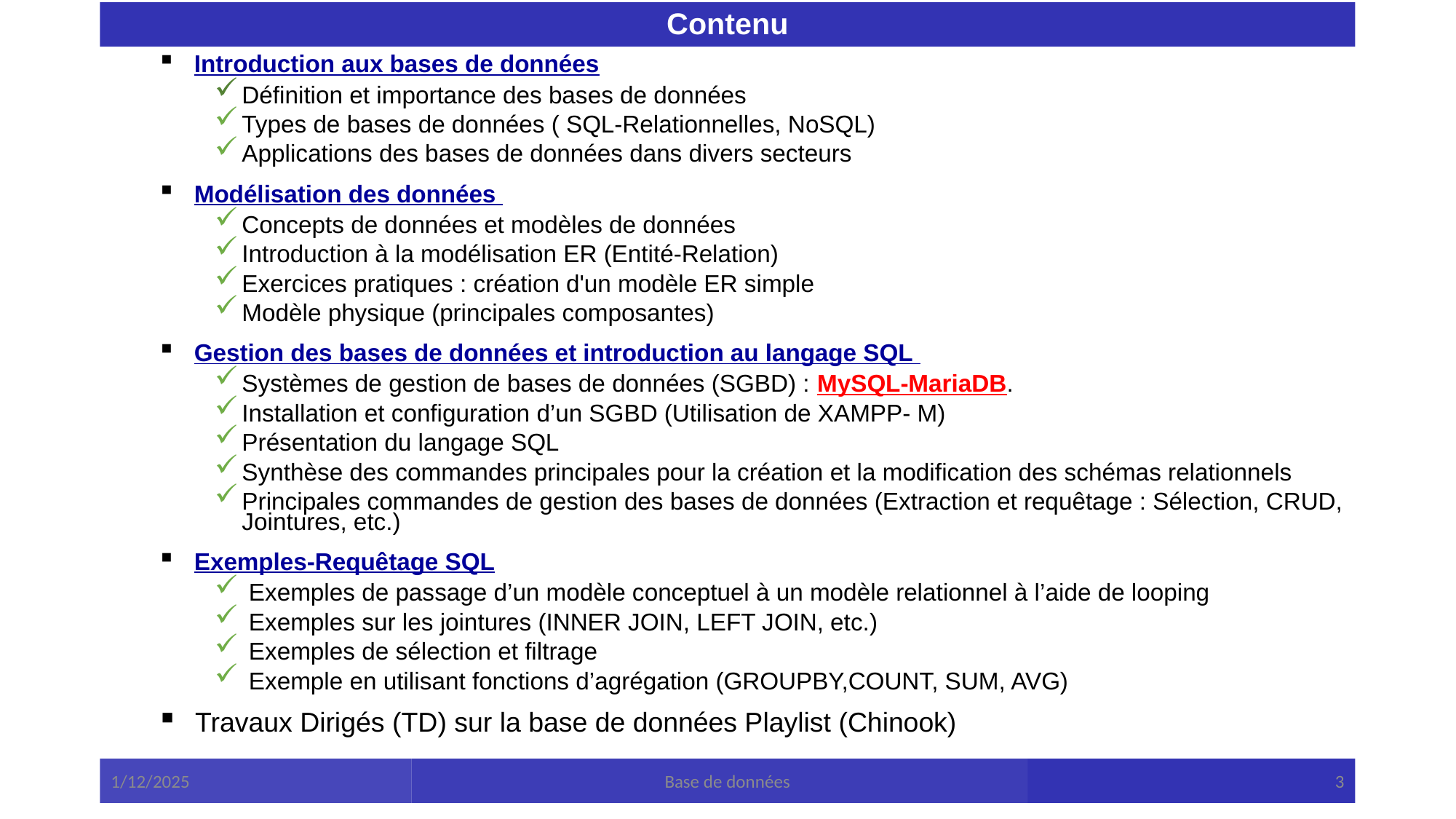

# Contenu
 Introduction aux bases de données
Définition et importance des bases de données
Types de bases de données ( SQL-Relationnelles, NoSQL)
Applications des bases de données dans divers secteurs
 Modélisation des données
Concepts de données et modèles de données
Introduction à la modélisation ER (Entité-Relation)
Exercices pratiques : création d'un modèle ER simple
Modèle physique (principales composantes)
 Gestion des bases de données et introduction au langage SQL
Systèmes de gestion de bases de données (SGBD) : MySQL-MariaDB.
Installation et configuration d’un SGBD (Utilisation de XAMPP- M)
Présentation du langage SQL
Synthèse des commandes principales pour la création et la modification des schémas relationnels
Principales commandes de gestion des bases de données (Extraction et requêtage : Sélection, CRUD, Jointures, etc.)
 Exemples-Requêtage SQL
 Exemples de passage d’un modèle conceptuel à un modèle relationnel à l’aide de looping
 Exemples sur les jointures (INNER JOIN, LEFT JOIN, etc.)
 Exemples de sélection et filtrage
 Exemple en utilisant fonctions d’agrégation (GROUPBY,COUNT, SUM, AVG)
 Travaux Dirigés (TD) sur la base de données Playlist (Chinook)

1/12/2025
Base de données
3